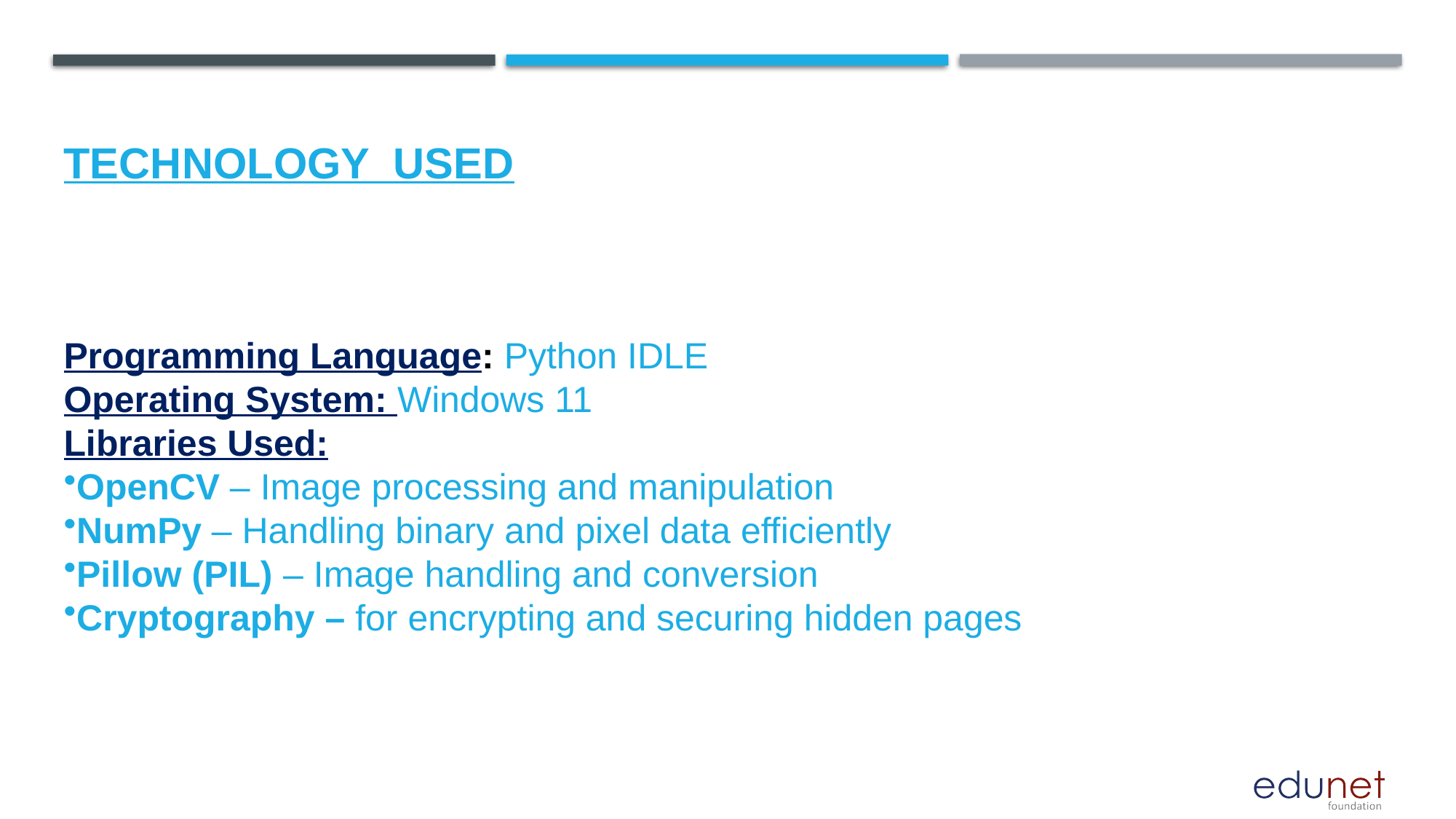

# Technology  used
Programming Language: Python IDLE
Operating System: Windows 11
Libraries Used:
OpenCV – Image processing and manipulation
NumPy – Handling binary and pixel data efficiently
Pillow (PIL) – Image handling and conversion
Cryptography – for encrypting and securing hidden pages